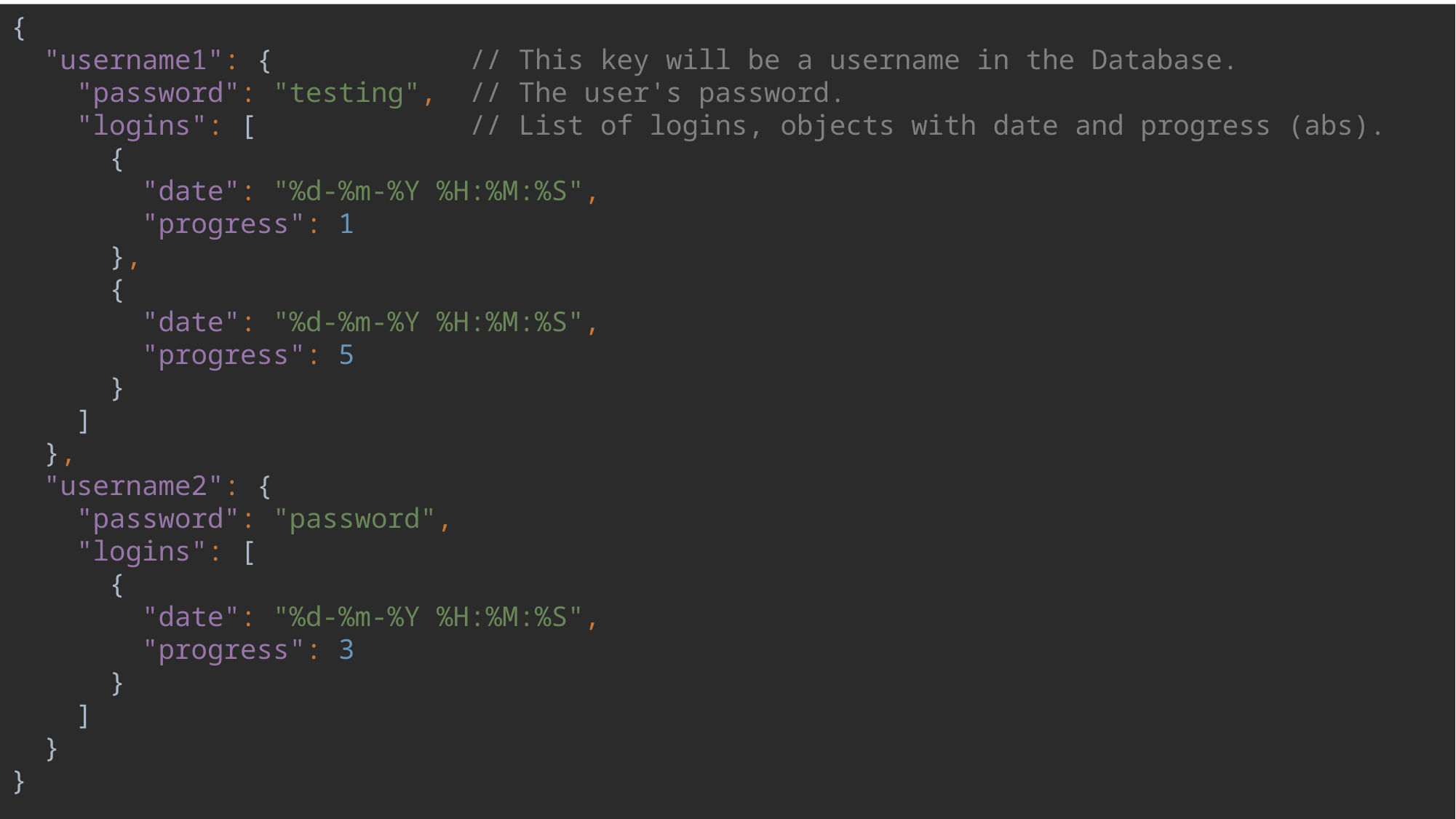

{
  "username1": {            // This key will be a username in the Database.
    "password": "testing",  // The user's password.
    "logins": [             // List of logins, objects with date and progress (abs).
      {
        "date": "%d-%m-%Y %H:%M:%S",
        "progress": 1
      },
      {
        "date": "%d-%m-%Y %H:%M:%S",
        "progress": 5
      }
    ]
  },
  "username2": {
    "password": "password",
    "logins": [
      {
        "date": "%d-%m-%Y %H:%M:%S",
        "progress": 3
      }
    ]
  }
}